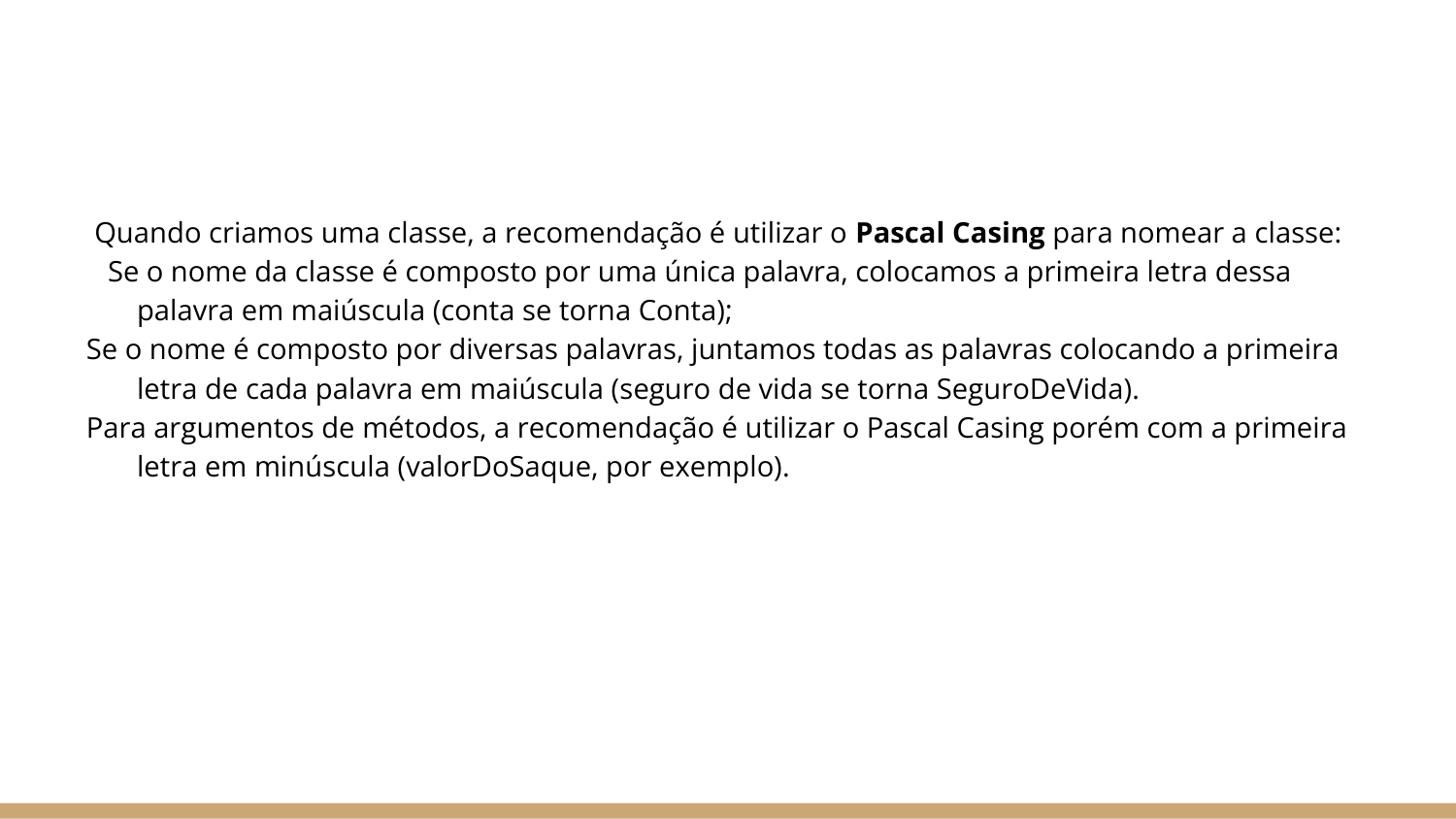

#
Quando criamos uma classe, a recomendação é utilizar o Pascal Casing para nomear a classe:
  Se o nome da classe é composto por uma única palavra, colocamos a primeira letra dessa palavra em maiúscula (conta se torna Conta);
Se o nome é composto por diversas palavras, juntamos todas as palavras colocando a primeira letra de cada palavra em maiúscula (seguro de vida se torna SeguroDeVida).
Para argumentos de métodos, a recomendação é utilizar o Pascal Casing porém com a primeira letra em minúscula (valorDoSaque, por exemplo).